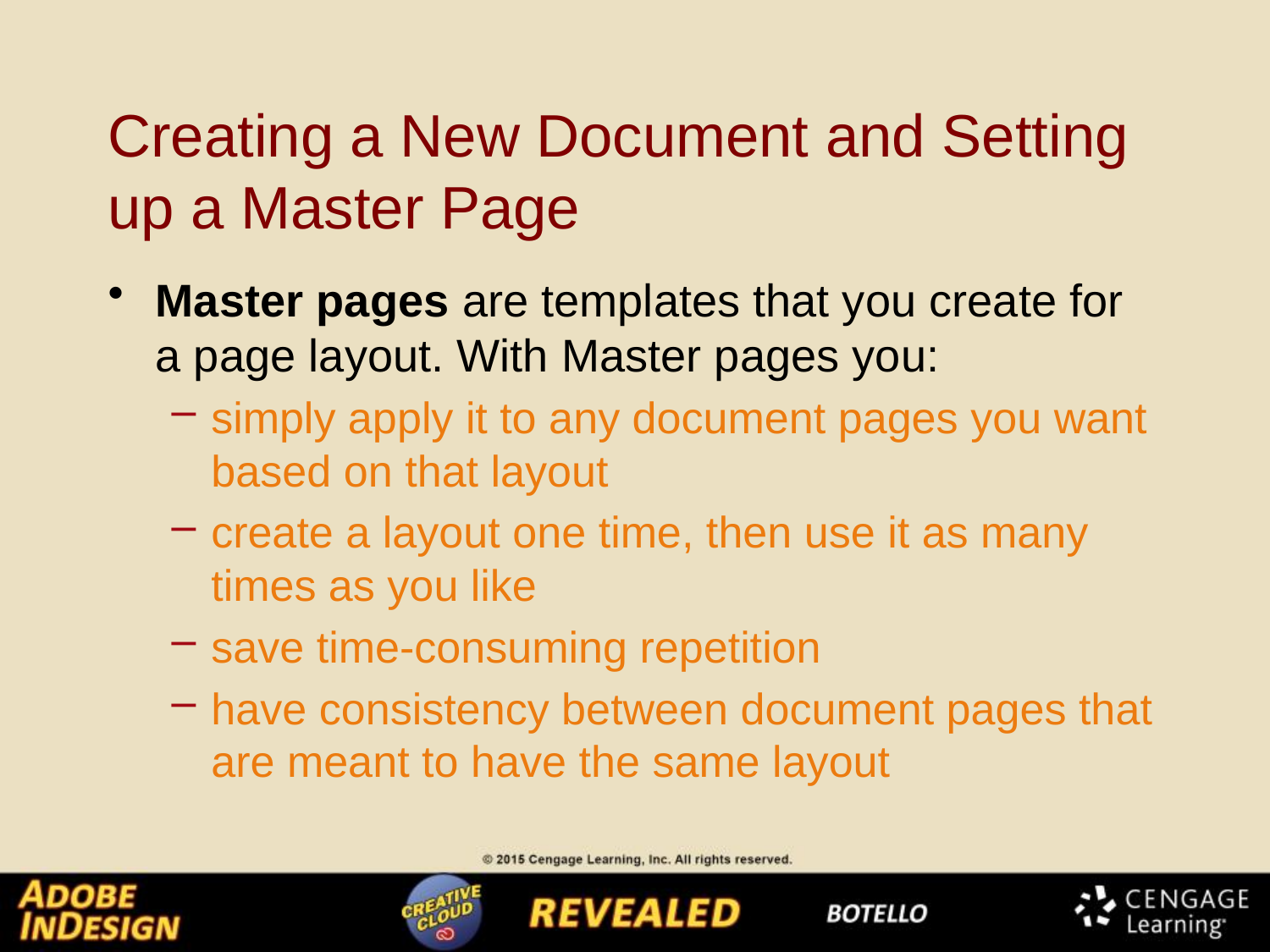

# Creating a New Document and Setting up a Master Page
Master pages are templates that you create for a page layout. With Master pages you:
simply apply it to any document pages you want based on that layout
create a layout one time, then use it as many times as you like
save time-consuming repetition
have consistency between document pages that are meant to have the same layout